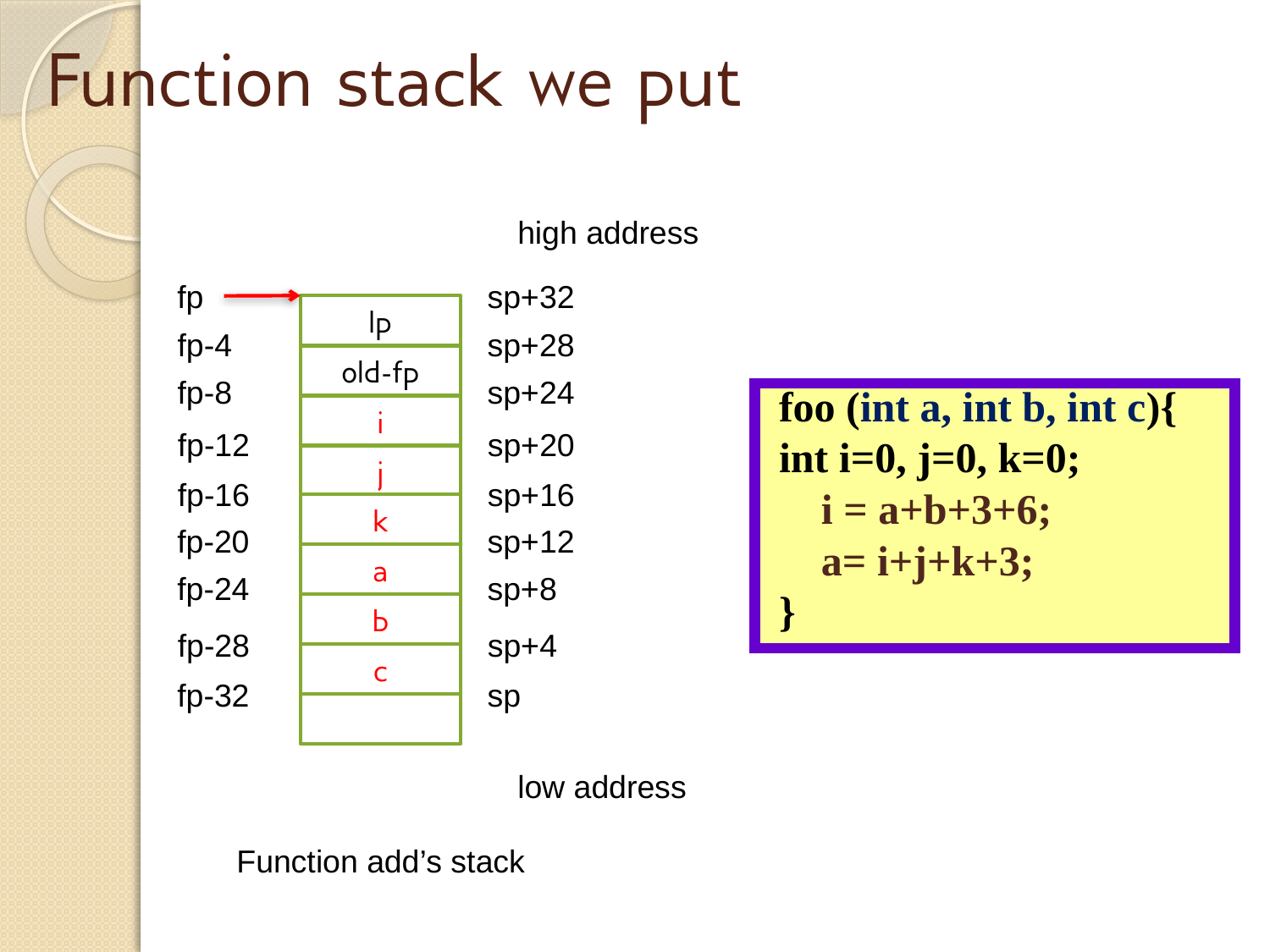

# Function stack we put
high address
fp
sp+32
lp
fp-4
sp+28
old-fp
fp-8
sp+24
foo (int a, int b, int c){
int i=0, j=0, k=0;
    i = a+b+3+6;
    a= i+j+k+3;
}

i
fp-12
sp+20
j
fp-16
sp+16
k
fp-20
sp+12
a
fp-24
sp+8
b
fp-28
sp+4
c
fp-32
sp

low address
Function add’s stack